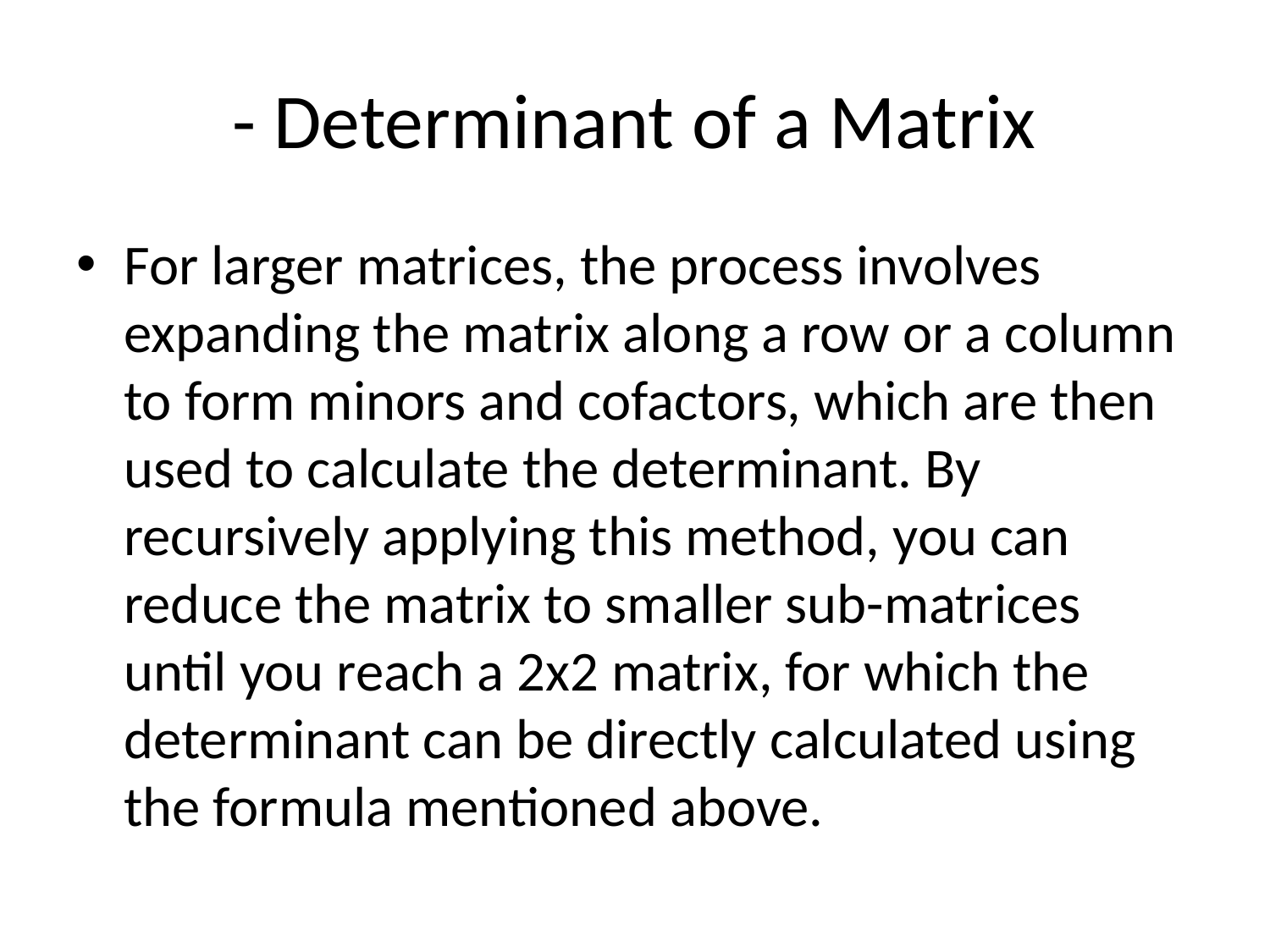

# - Determinant of a Matrix
For larger matrices, the process involves expanding the matrix along a row or a column to form minors and cofactors, which are then used to calculate the determinant. By recursively applying this method, you can reduce the matrix to smaller sub-matrices until you reach a 2x2 matrix, for which the determinant can be directly calculated using the formula mentioned above.